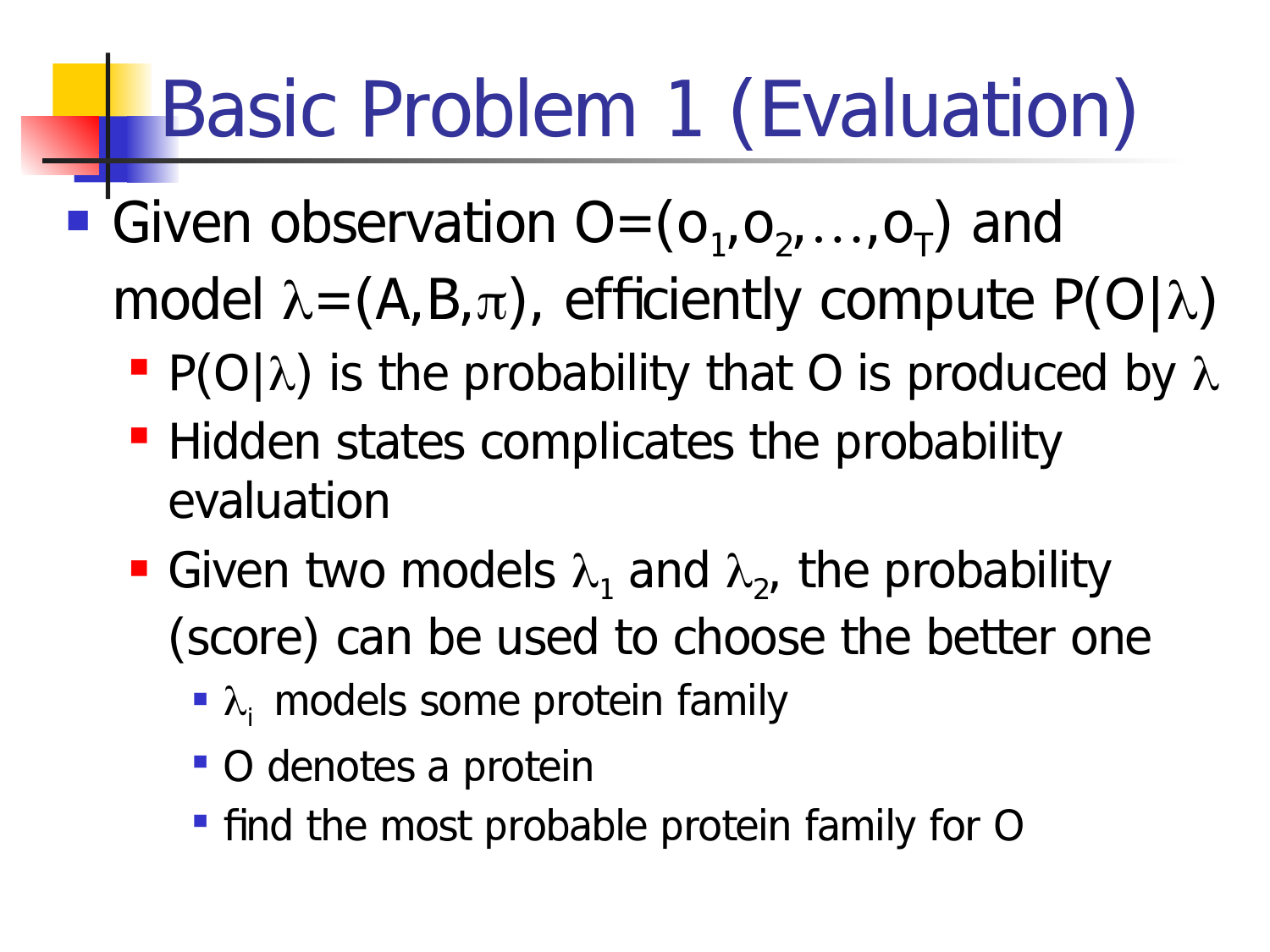

# Basic Problem 1 (Evaluation)
Given observation O=(o1,o2,…,oT) and model λ=(A,B,π), efficiently compute P(O|λ)
P(O|λ) is the probability that O is produced by λ
Hidden states complicates the probability evaluation
Given two models λ1 and λ2, the probability (score) can be used to choose the better one
λi models some protein family
O denotes a protein
find the most probable protein family for O